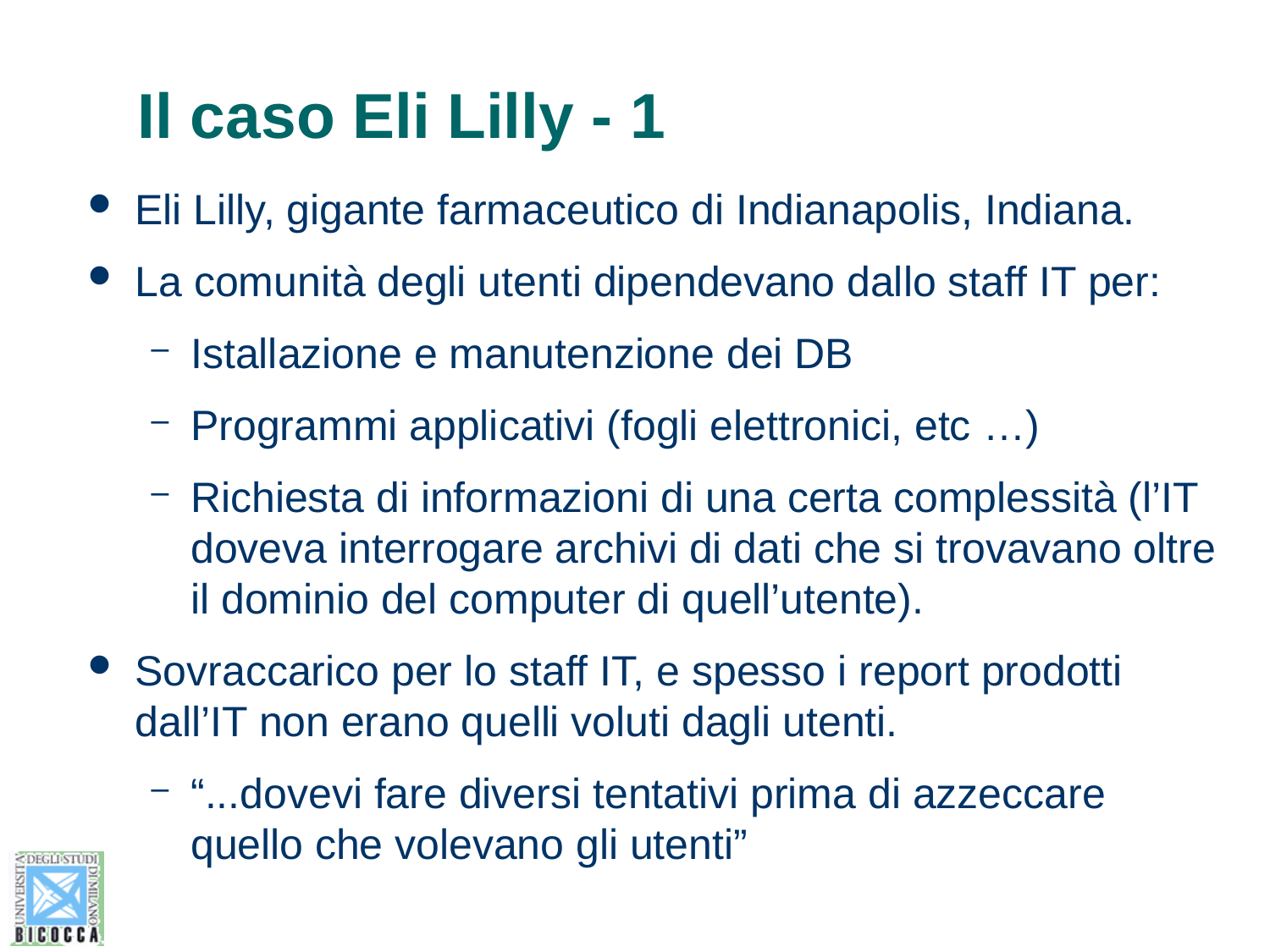

# Il caso Eli Lilly - 1
Eli Lilly, gigante farmaceutico di Indianapolis, Indiana.
La comunità degli utenti dipendevano dallo staff IT per:
Istallazione e manutenzione dei DB
Programmi applicativi (fogli elettronici, etc …)
Richiesta di informazioni di una certa complessità (l’IT doveva interrogare archivi di dati che si trovavano oltre il dominio del computer di quell’utente).
Sovraccarico per lo staff IT, e spesso i report prodotti dall’IT non erano quelli voluti dagli utenti.
“...dovevi fare diversi tentativi prima di azzeccare quello che volevano gli utenti”